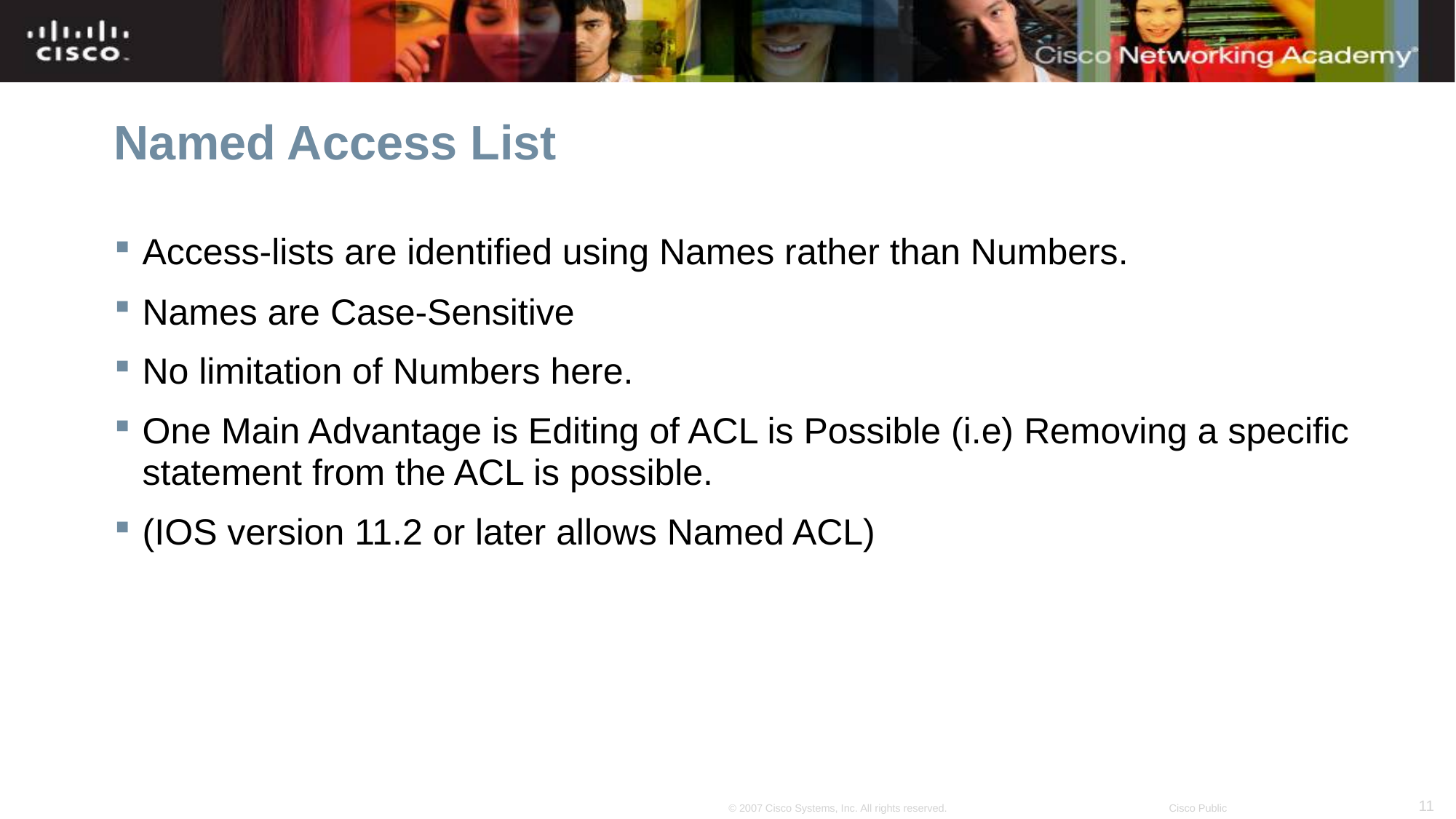

# Named Access List
Access-lists are identified using Names rather than Numbers.
Names are Case-Sensitive
No limitation of Numbers here.
One Main Advantage is Editing of ACL is Possible (i.e) Removing a specific statement from the ACL is possible.
(IOS version 11.2 or later allows Named ACL)